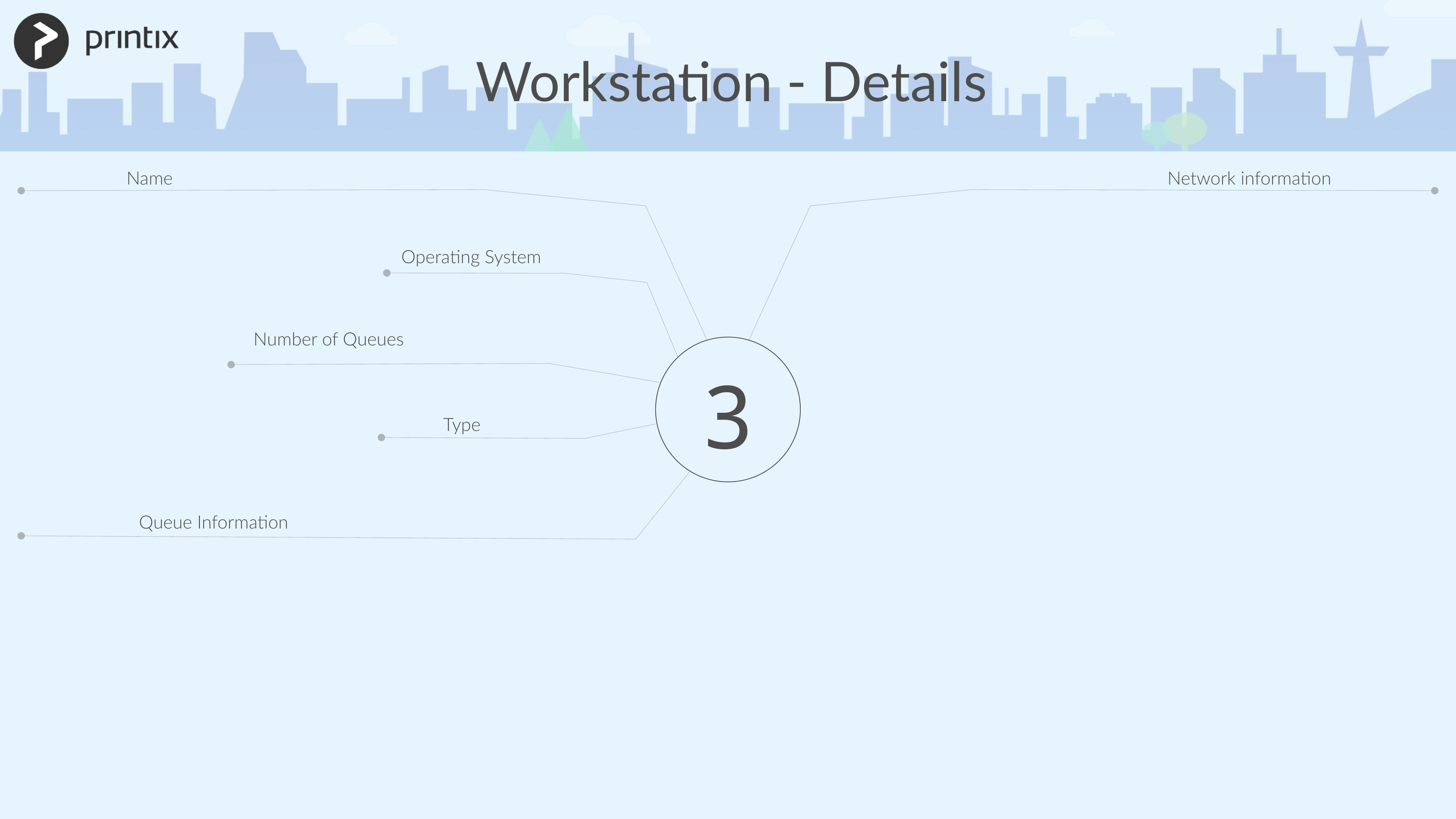

Workstation - Details
Name
Network information

Operating System

Number of Queues
3

Type

Queue Information